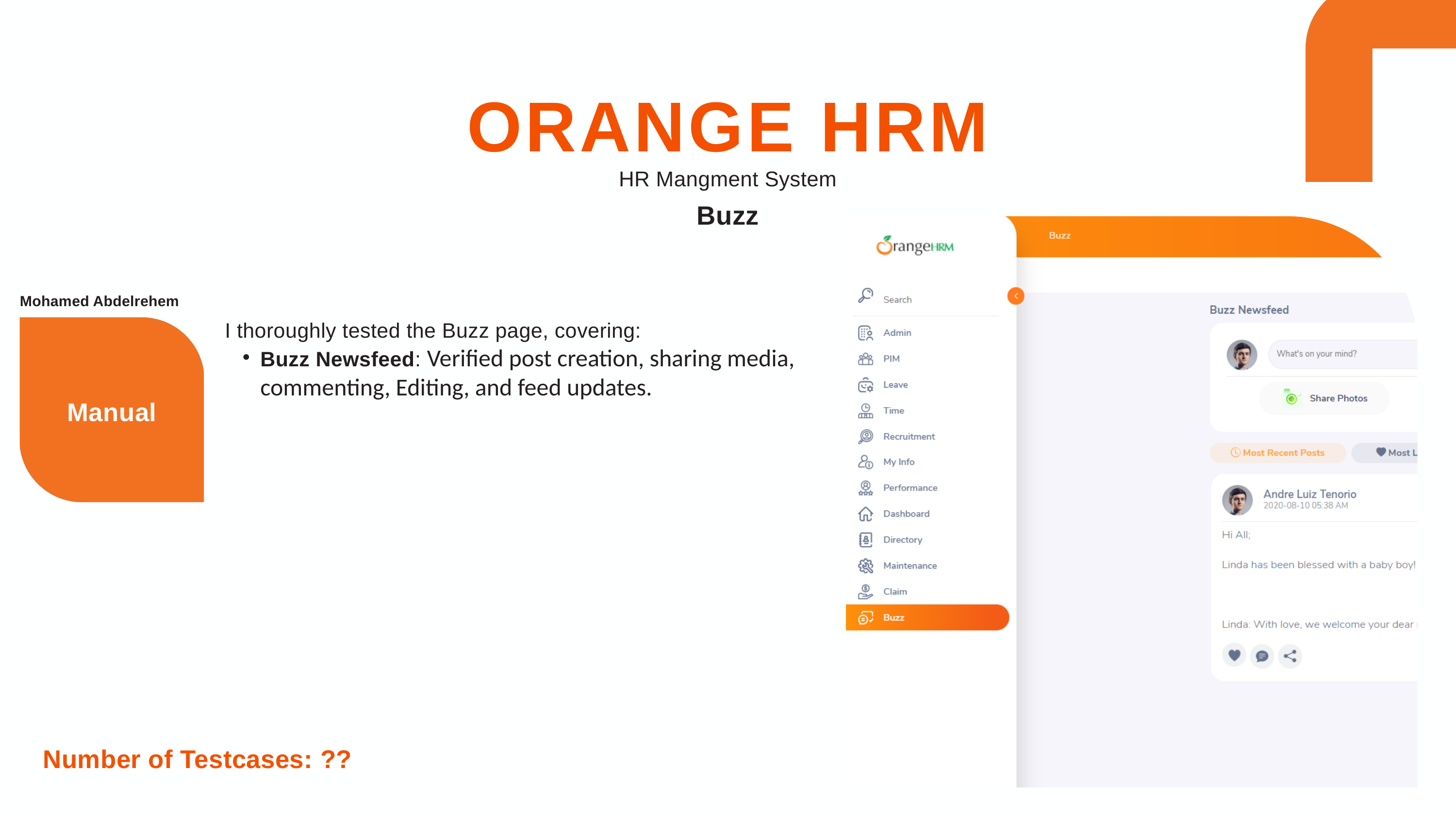

ORANGE HRM
HR Mangment System
Buzz

Mohamed Abdelrehem
I thoroughly tested the Buzz page, covering:
Buzz Newsfeed: Verified post creation, sharing media, commenting, Editing, and feed updates.

Manual
Number of Testcases: ??